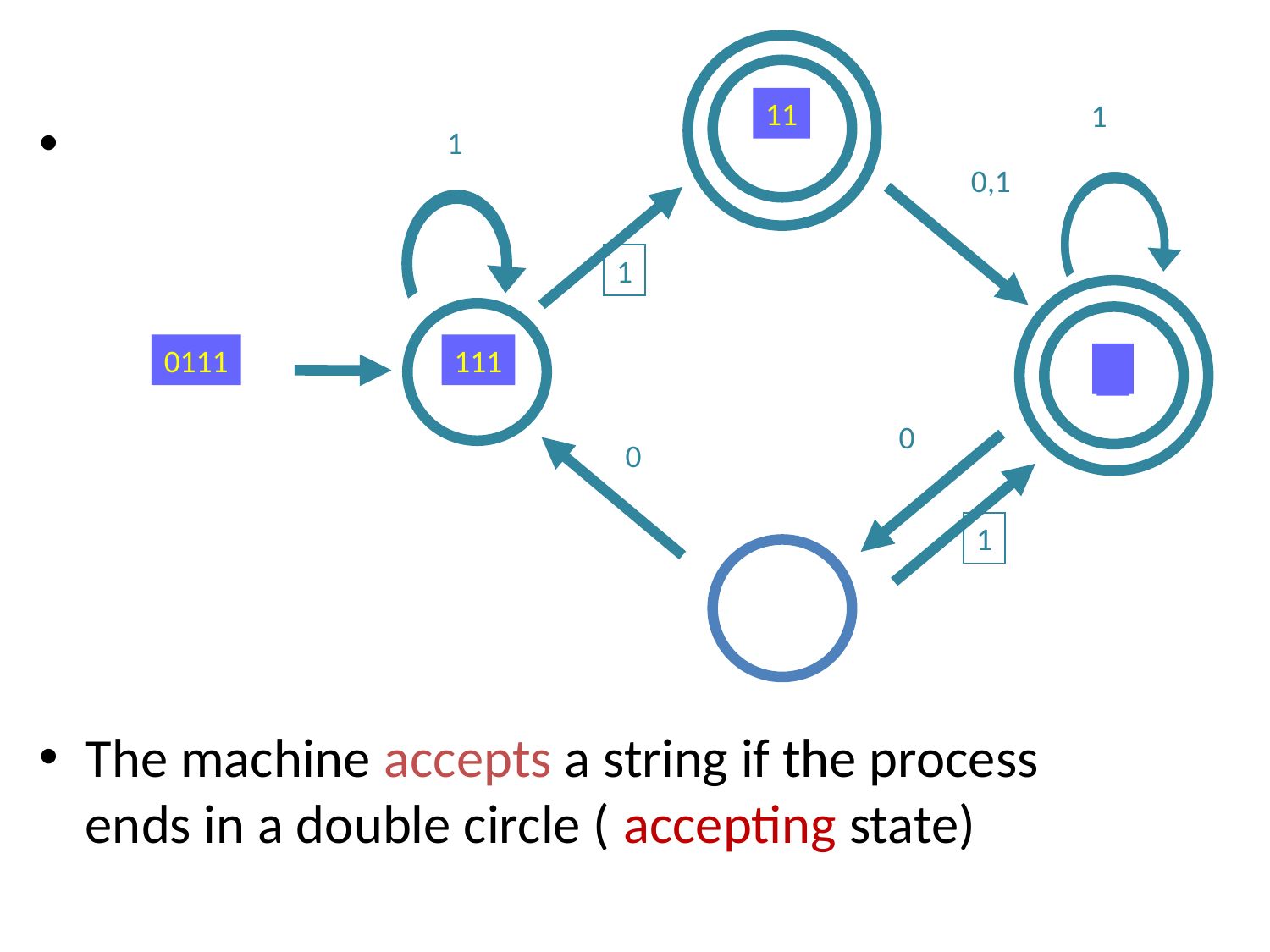

#

11
1

The machine accepts a string if the process ends in a double circle ( accepting state)

1
0,1

1

0111
111
1

0
0

1